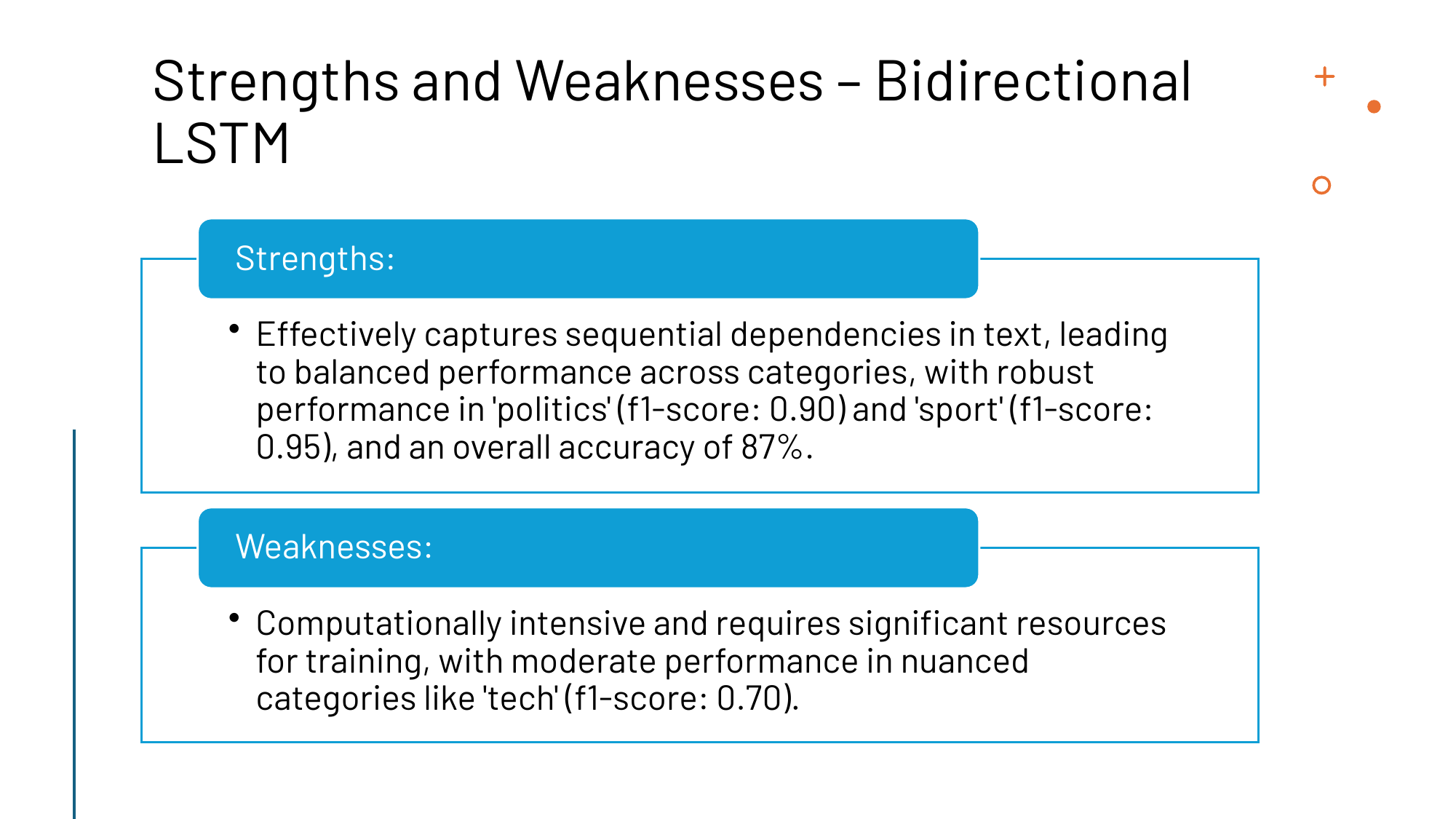

# Strengths and Weaknesses – Bidirectional LSTM

Effectively captures sequential dependencies in text, leading to balanced performance across categories, with robust performance in 'politics' (f1-score: 0.90) and 'sport' (f1-score: 0.95), and an overall accuracy of 87%.
Strengths:
Computationally intensive and requires significant resources for training, with moderate performance in nuanced categories like 'tech' (f1-score: 0.70).
Weaknesses: